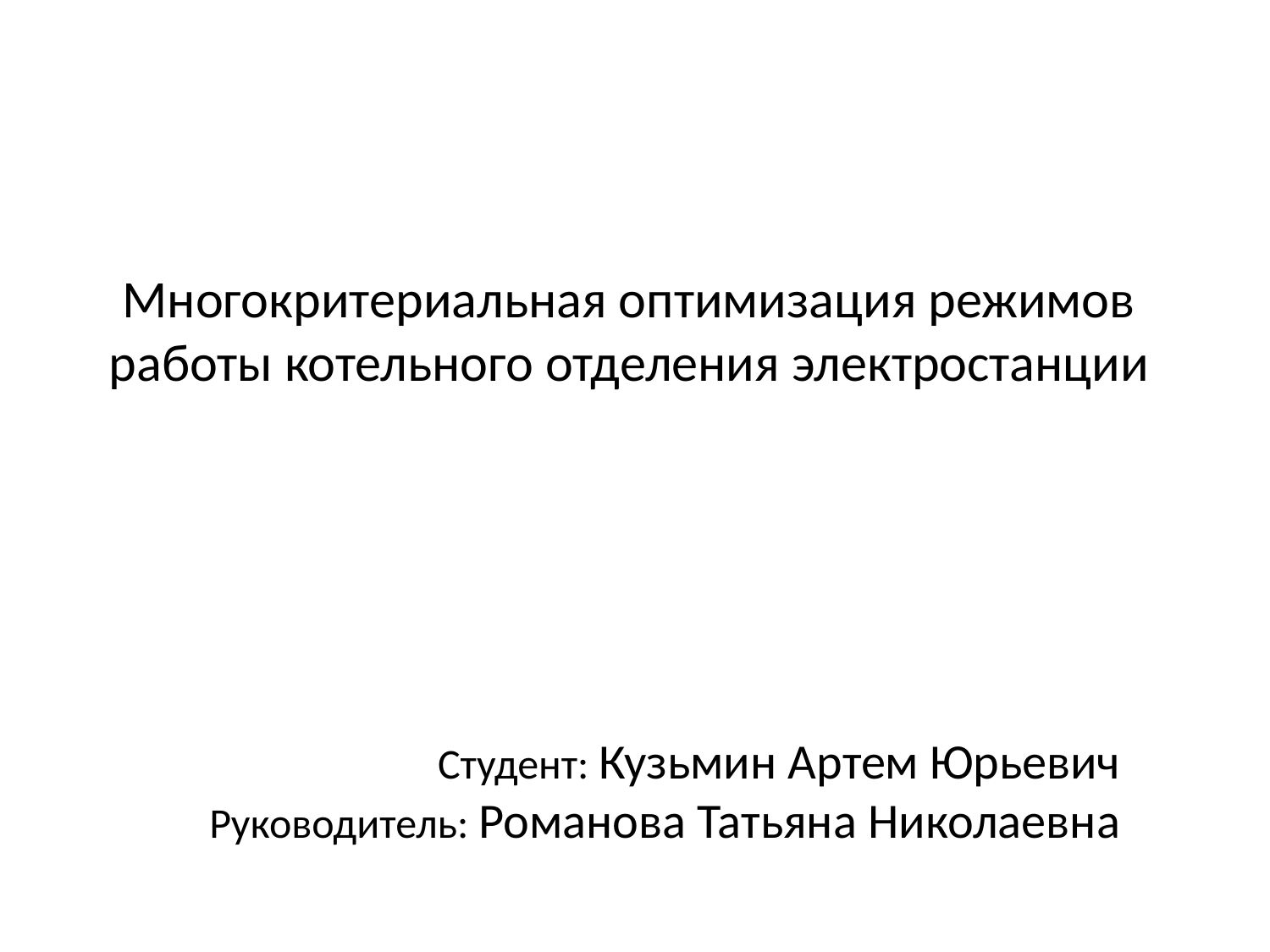

# Многокритериальная оптимизация режимов работы котельного отделения электростанции
Студент: Кузьмин Артем Юрьевич
Руководитель: Романова Татьяна Николаевна